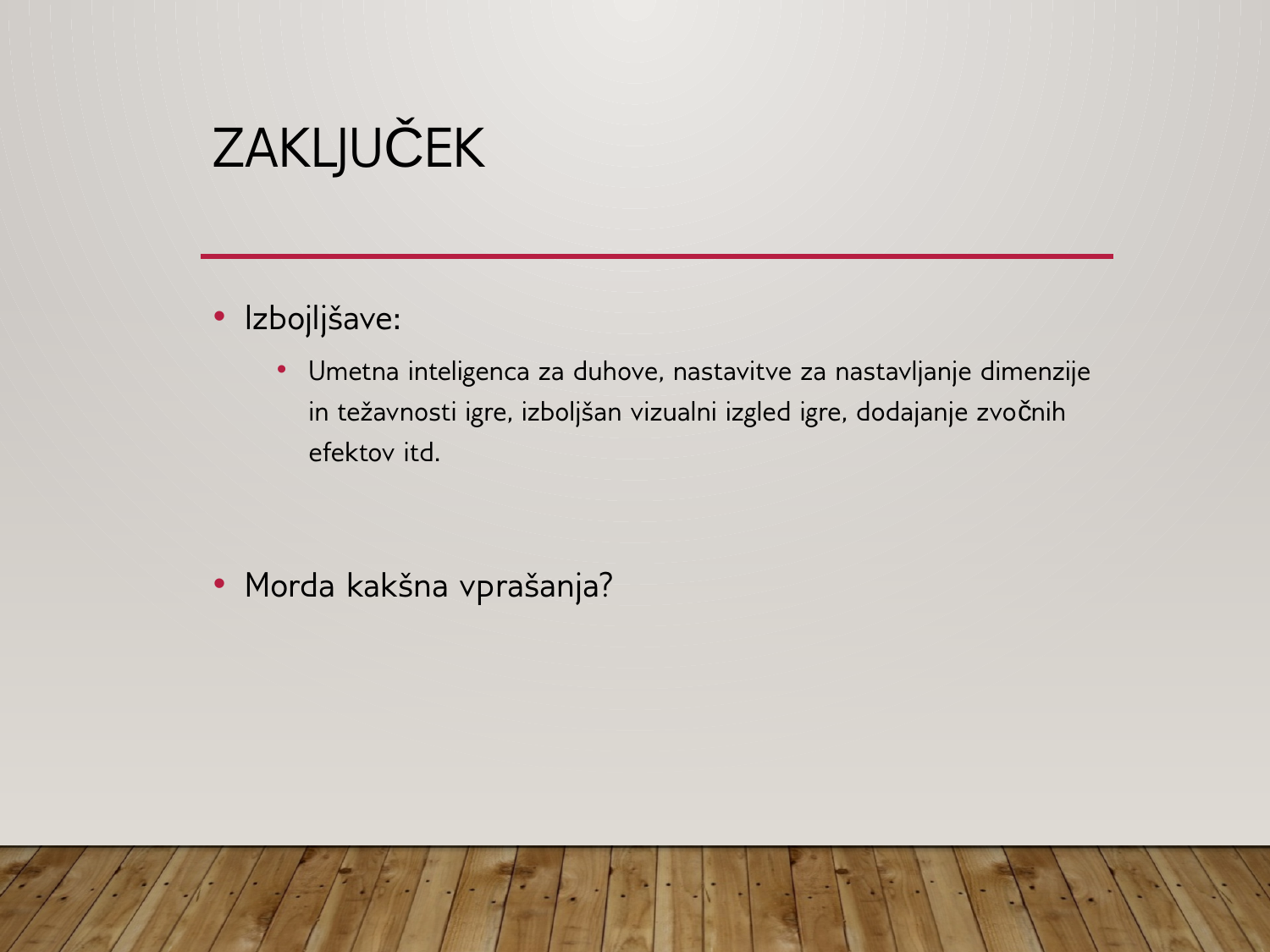

# ZAKLJUČEK
Izbojljšave:
Umetna inteligenca za duhove, nastavitve za nastavljanje dimenzije in težavnosti igre, izboljšan vizualni izgled igre, dodajanje zvočnih efektov itd.

Morda kakšna vprašanja?